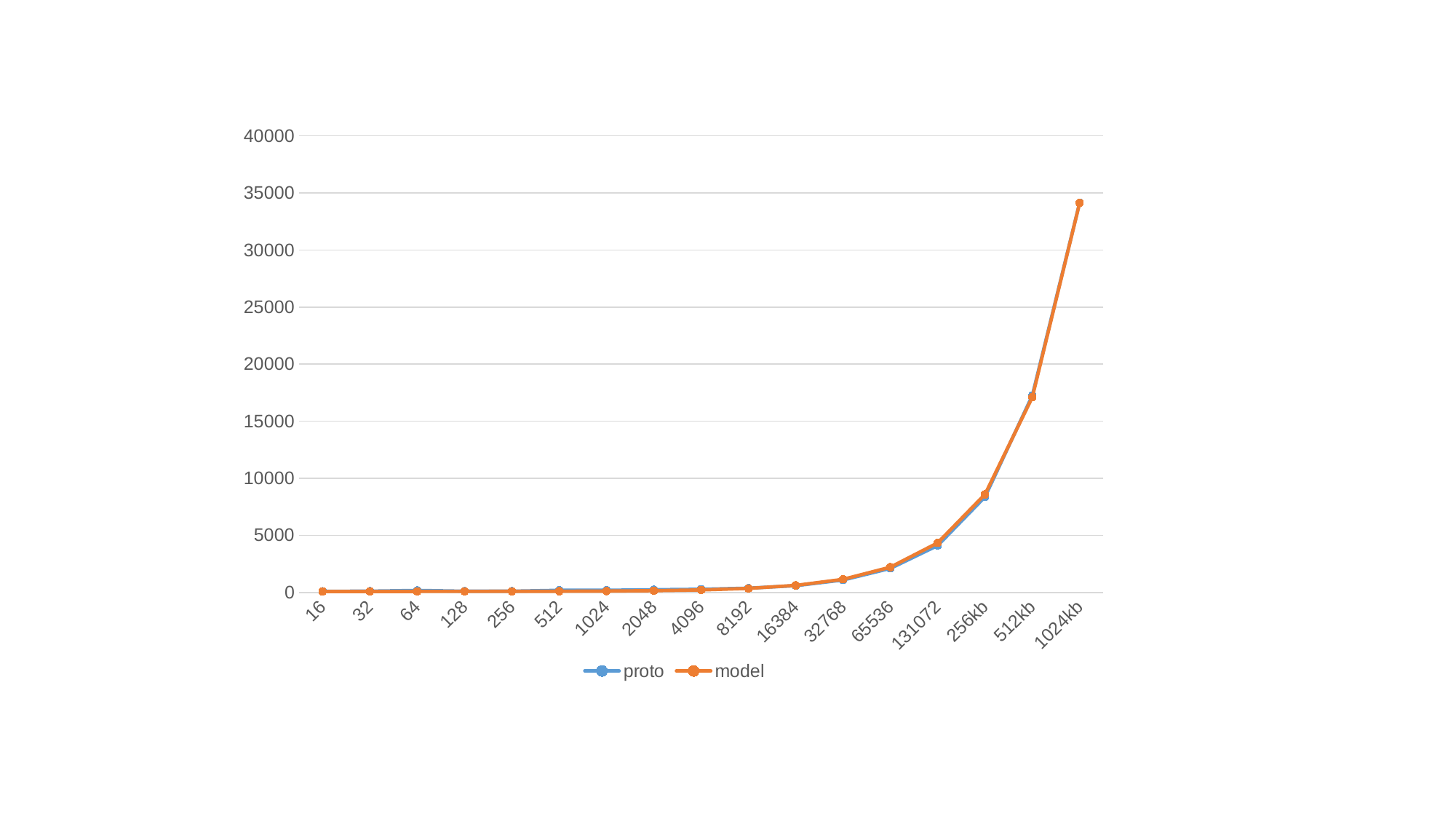

### Chart

| Category | proto | model |
|---|---|---|
| 16 | 98.0 | 85.05482163 |
| 32 | 112.0 | 85.574234 |
| 64 | 175.0 | 86.61305873 |
| 128 | 109.0 | 88.69070819 |
| 256 | 109.0 | 92.8460071 |
| 512 | 186.0 | 101.15660494 |
| 1024 | 187.0 | 117.7778006 |
| 2048 | 235.0 | 151.02019194 |
| 4096 | 278.0 | 217.50497461 |
| 8192 | 372.0 | 350.47453995 |
| 16384 | 589.0 | 616.41367063 |
| 32768 | 1085.0 | 1148.291932 |
| 65536 | 2104.0 | 2212.04845473 |
| 131072 | 4107.0 | 4339.56150019 |
| 256kb | 8371.0 | 8594.58759112 |
| 512kb | 17259.0 | 17104.63977297 |
| 1024kb | 34141.0 | 34124.74413667 |